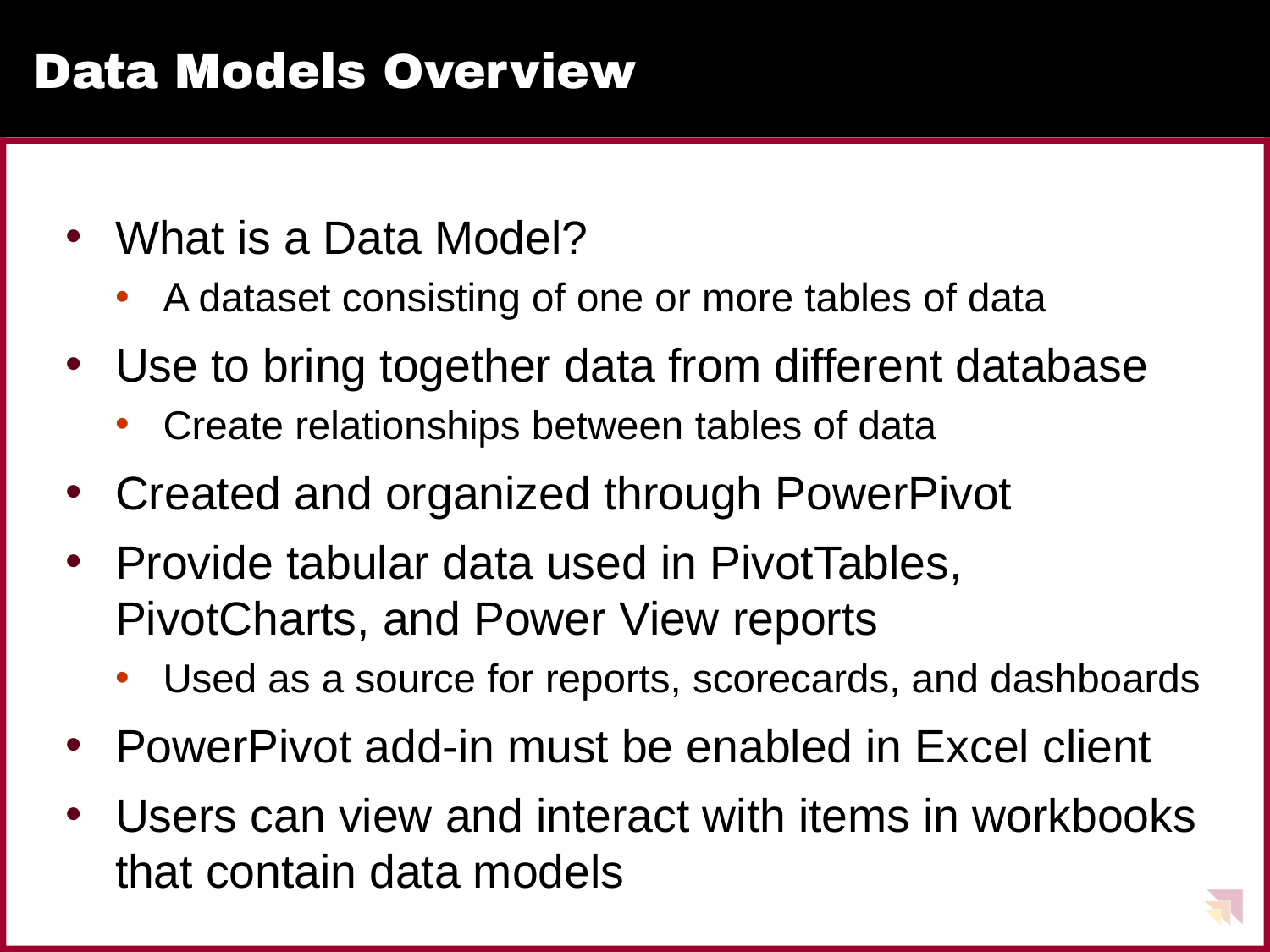

# Data Models Overview
What is a Data Model?
A dataset consisting of one or more tables of data
Use to bring together data from different database
Create relationships between tables of data
Created and organized through PowerPivot
Provide tabular data used in PivotTables, PivotCharts, and Power View reports
Used as a source for reports, scorecards, and dashboards
PowerPivot add-in must be enabled in Excel client
Users can view and interact with items in workbooks that contain data models